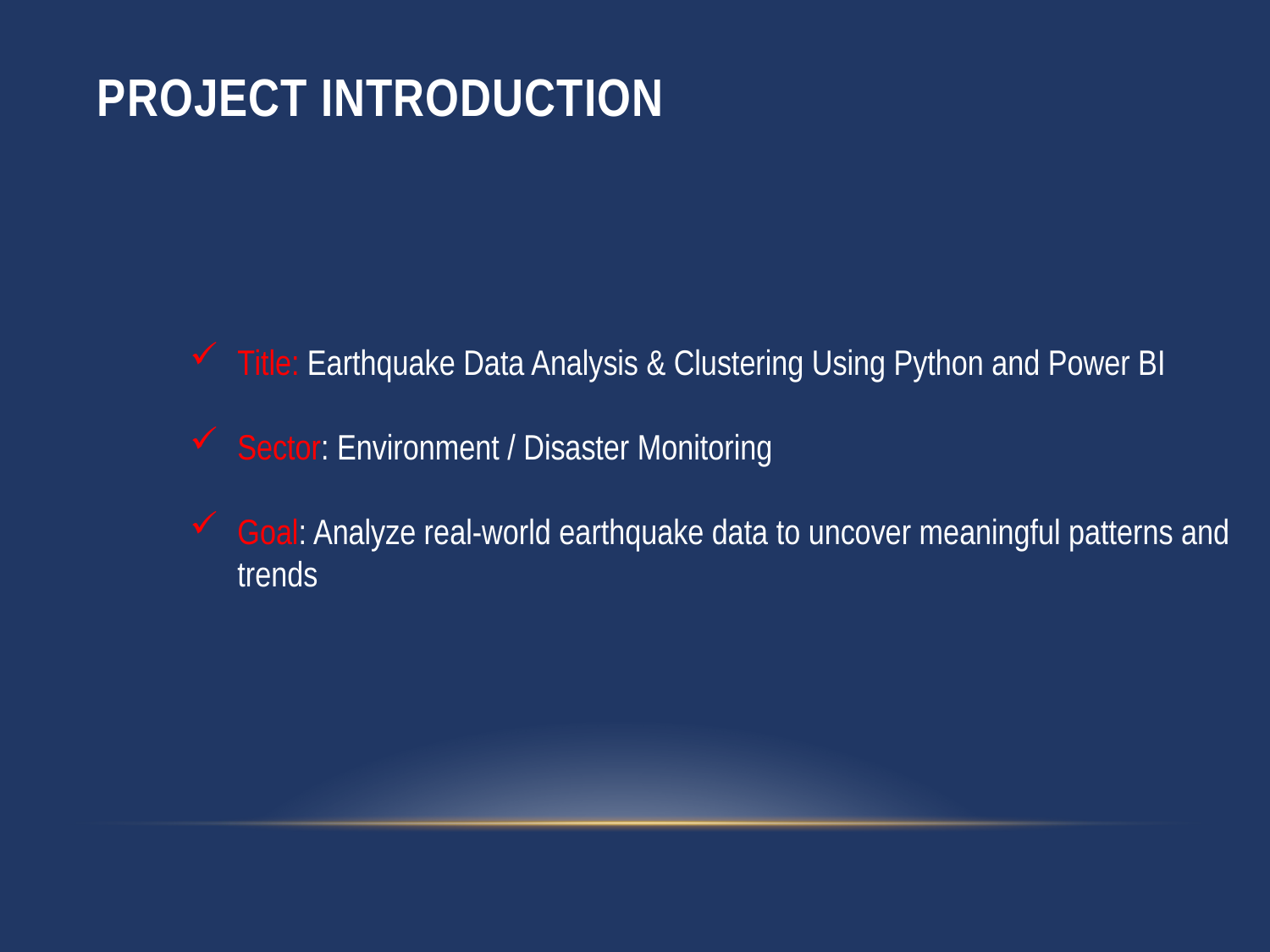

# Project Introduction

Title: Earthquake Data Analysis & Clustering Using Python and Power BI

Sector: Environment / Disaster Monitoring

Goal: Analyze real-world earthquake data to uncover meaningful patterns and trends